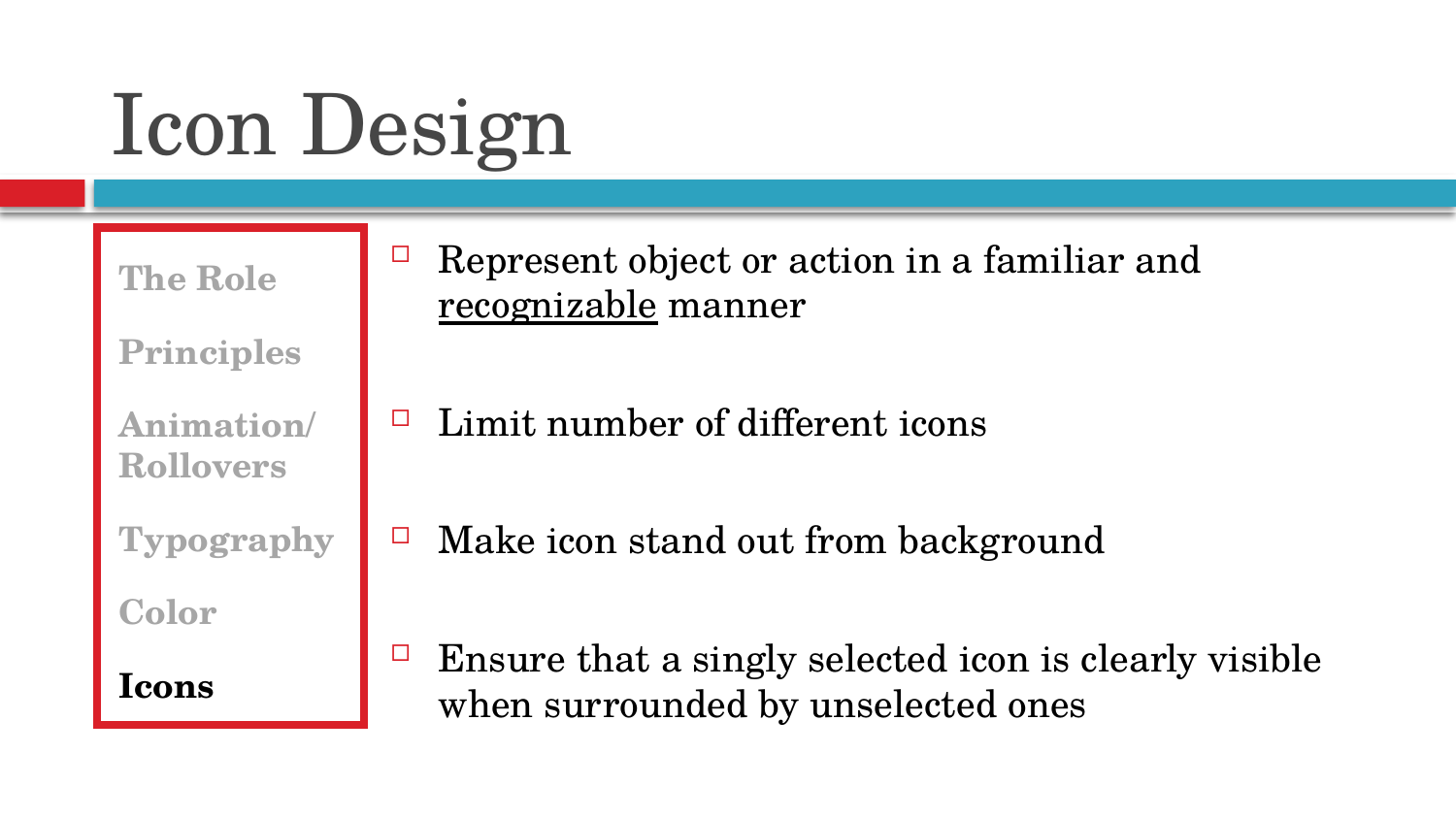

# Icon Design
The Role
Principles
Animation/Rollovers
Typography
Color
Icons
Represent object or action in a familiar and recognizable manner

Limit number of different icons

Make icon stand out from background

Ensure that a singly selected icon is clearly visible when surrounded by unselected ones